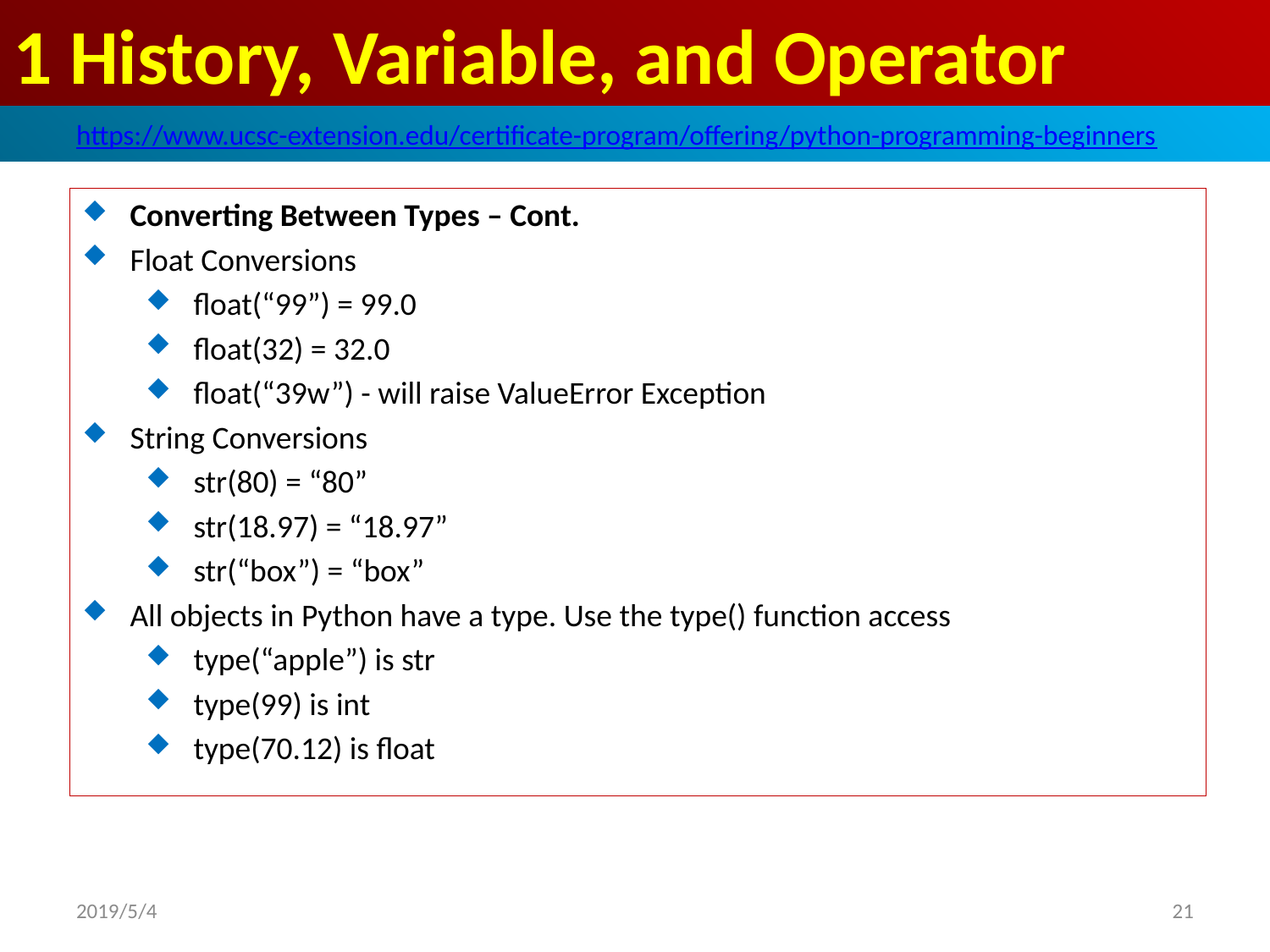

# 1 History, Variable, and Operator
https://www.ucsc-extension.edu/certificate-program/offering/python-programming-beginners
Converting Between Types – Cont.
Float Conversions
float(“99”) = 99.0
float(32) = 32.0
float(“39w”) - will raise ValueError Exception
String Conversions
str(80) = “80”
str(18.97) = “18.97”
str(“box”) = “box”
All objects in Python have a type. Use the type() function access
type(“apple”) is str
type(99) is int
type(70.12) is float

2019/5/4
21